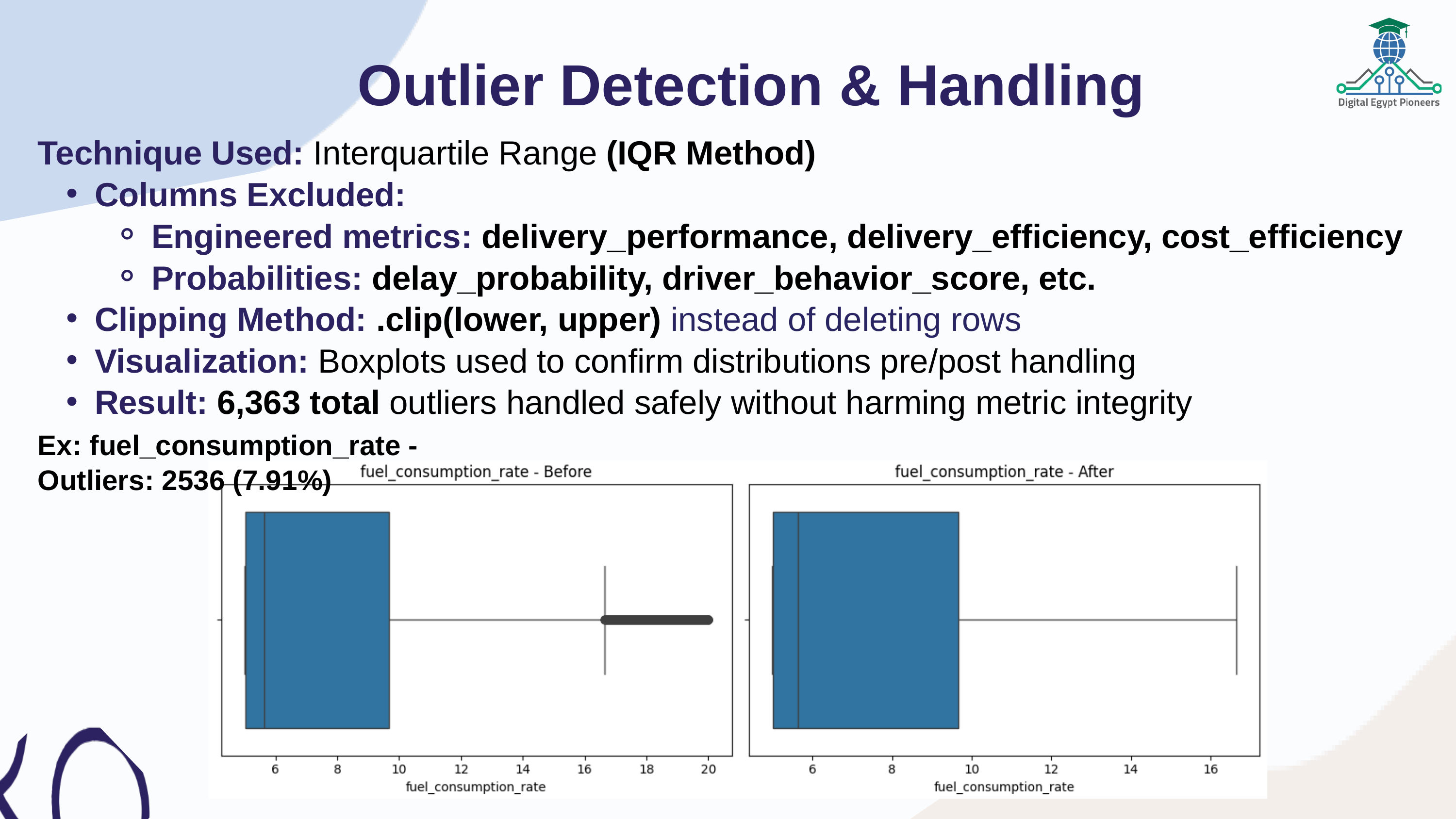

Outlier Detection & Handling
Technique Used: Interquartile Range (IQR Method)
Columns Excluded:
Engineered metrics: delivery_performance, delivery_efficiency, cost_efficiency
Probabilities: delay_probability, driver_behavior_score, etc.
Clipping Method: .clip(lower, upper) instead of deleting rows
Visualization: Boxplots used to confirm distributions pre/post handling
Result: 6,363 total outliers handled safely without harming metric integrity

Ex: fuel_consumption_rate - Outliers: 2536 (7.91%)